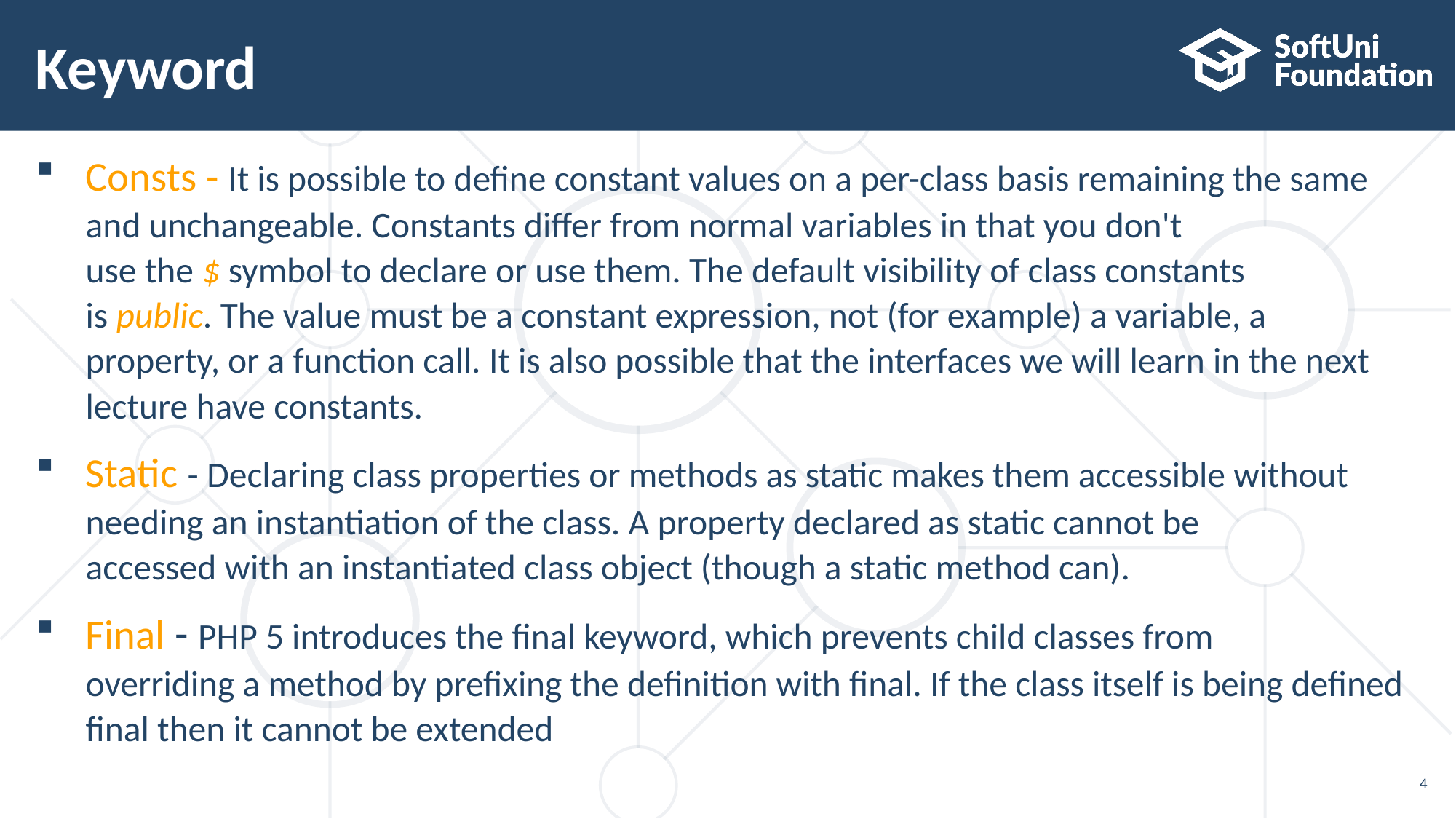

# Keyword
Consts - It is possible to define constant values on a per-class basis remaining the same and unchangeable. Constants differ from normal variables in that you don't
use the $ symbol to declare or use them. The default visibility of class constants
is public. The value must be a constant expression, not (for example) a variable, a
property, or a function call. It is also possible that the interfaces we will learn in the next lecture have constants.
Static - Declaring class properties or methods as static makes them accessible without needing an instantiation of the class. A property declared as static cannot be
accessed with an instantiated class object (though a static method can).
Final - PHP 5 introduces the final keyword, which prevents child classes from
overriding a method by prefixing the definition with final. If the class itself is being defined final then it cannot be extended

4